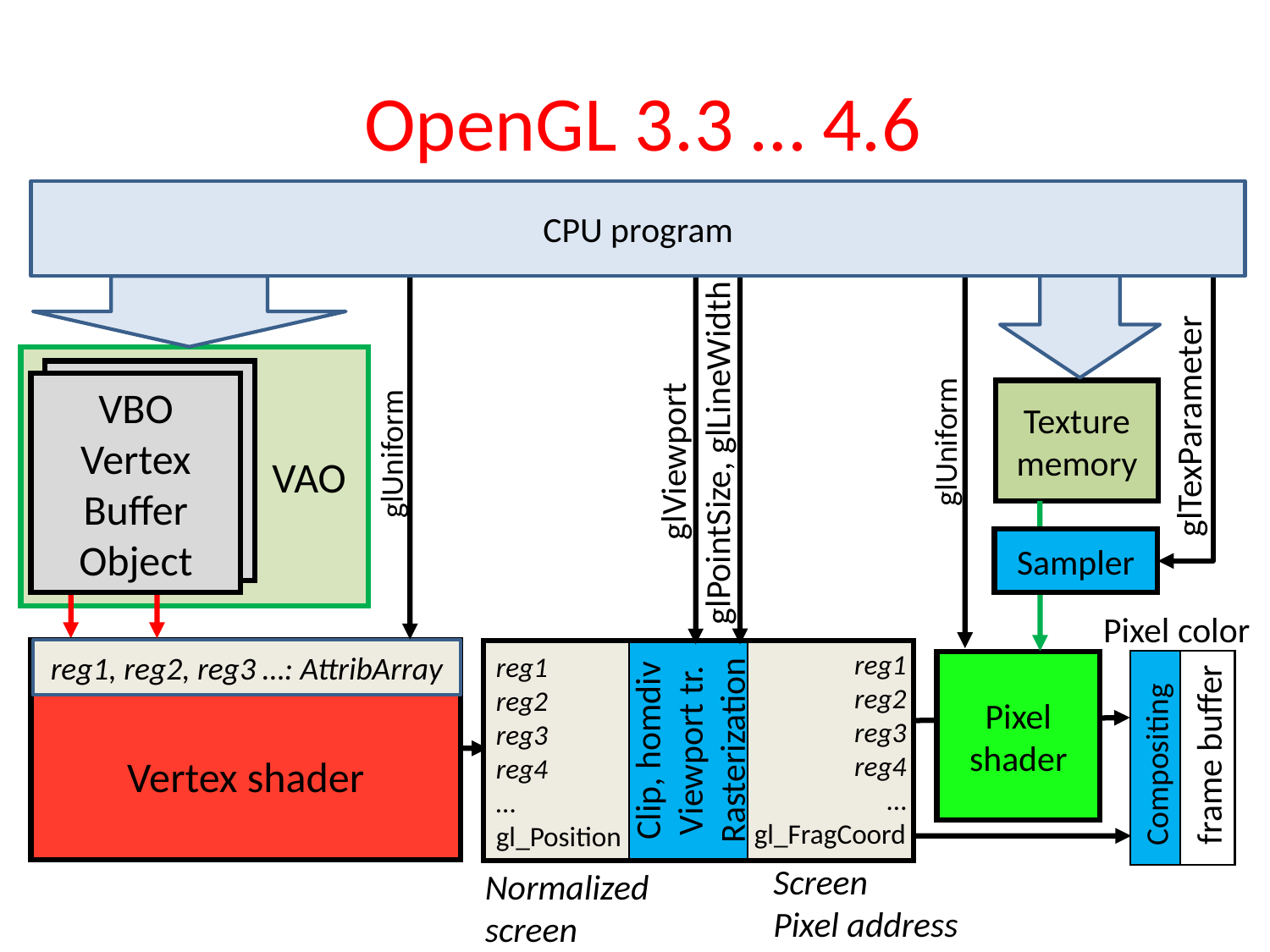

# OpenGL 3.3 … 4.6
CPU program

                        VAO
VBO
Vertex
Buffer
Object
VBO
Vertex
Buffer
Object
Texture
memory
glTexParameter
glUniform
glPointSize, glLineWidth
glUniform
glViewport

Sampler

Pixel color
reg1
reg2
reg3
reg4
…
gl_FragCoord
reg1
reg2
reg3
reg4
…
gl_Position
Vágás,
Homogén
osztás
Clip, homdiv
Viewport tr.
Rasterization
Viewport
transzform
Raszterizáció

Vertex shader
reg1, reg2, reg3 …: AttribArray
Pixel
shader
Pixel szín

 frame buffer
 Compositing

Screen
Pixel address
Normalized
screen